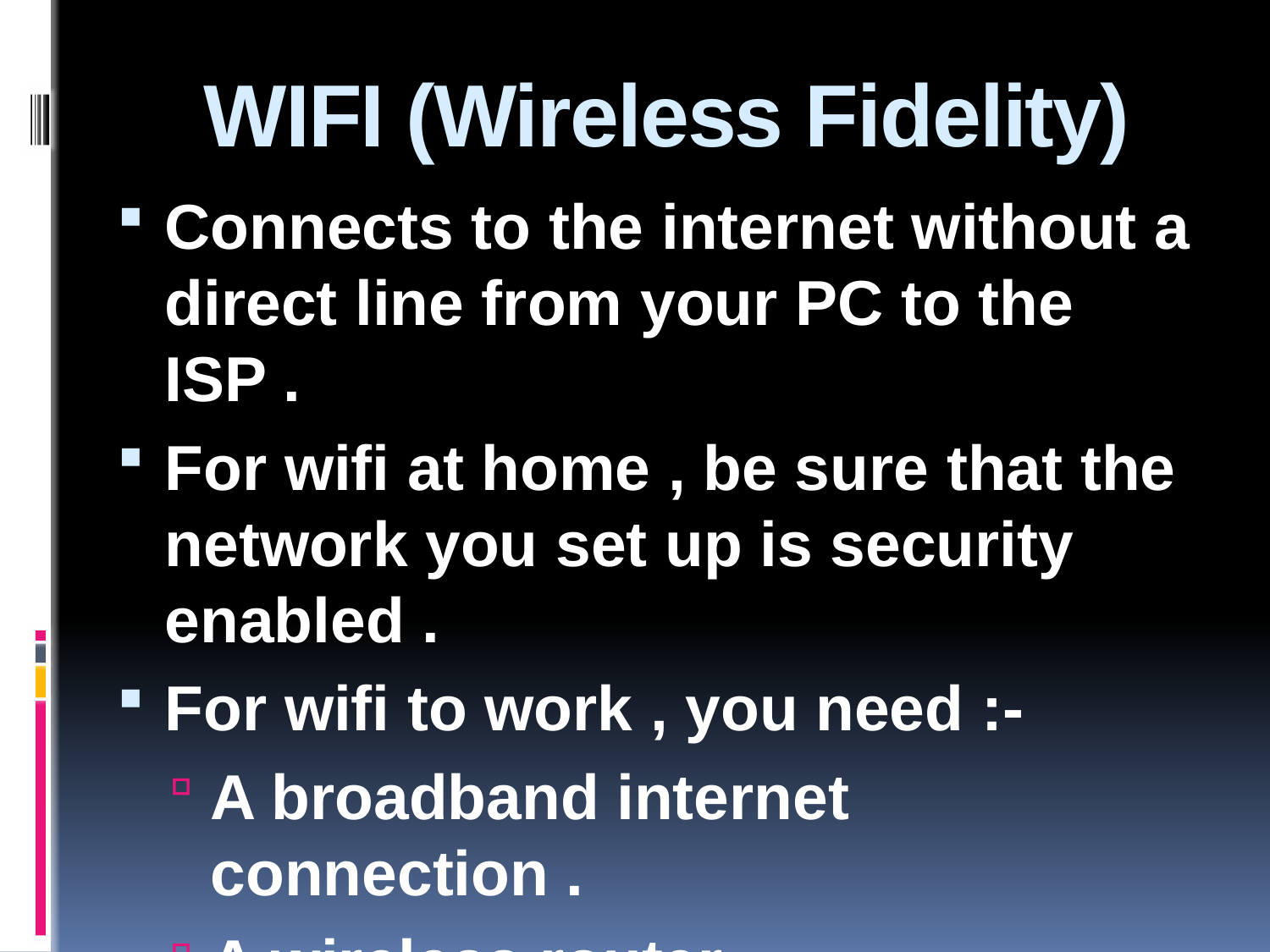

# WIFI (Wireless Fidelity)
Connects to the internet without a direct line from your PC to the ISP .
For wifi at home , be sure that the network you set up is security enabled .
For wifi to work , you need :-
A broadband internet connection .
A wireless router
A laptop / desktop with a wireless internet card